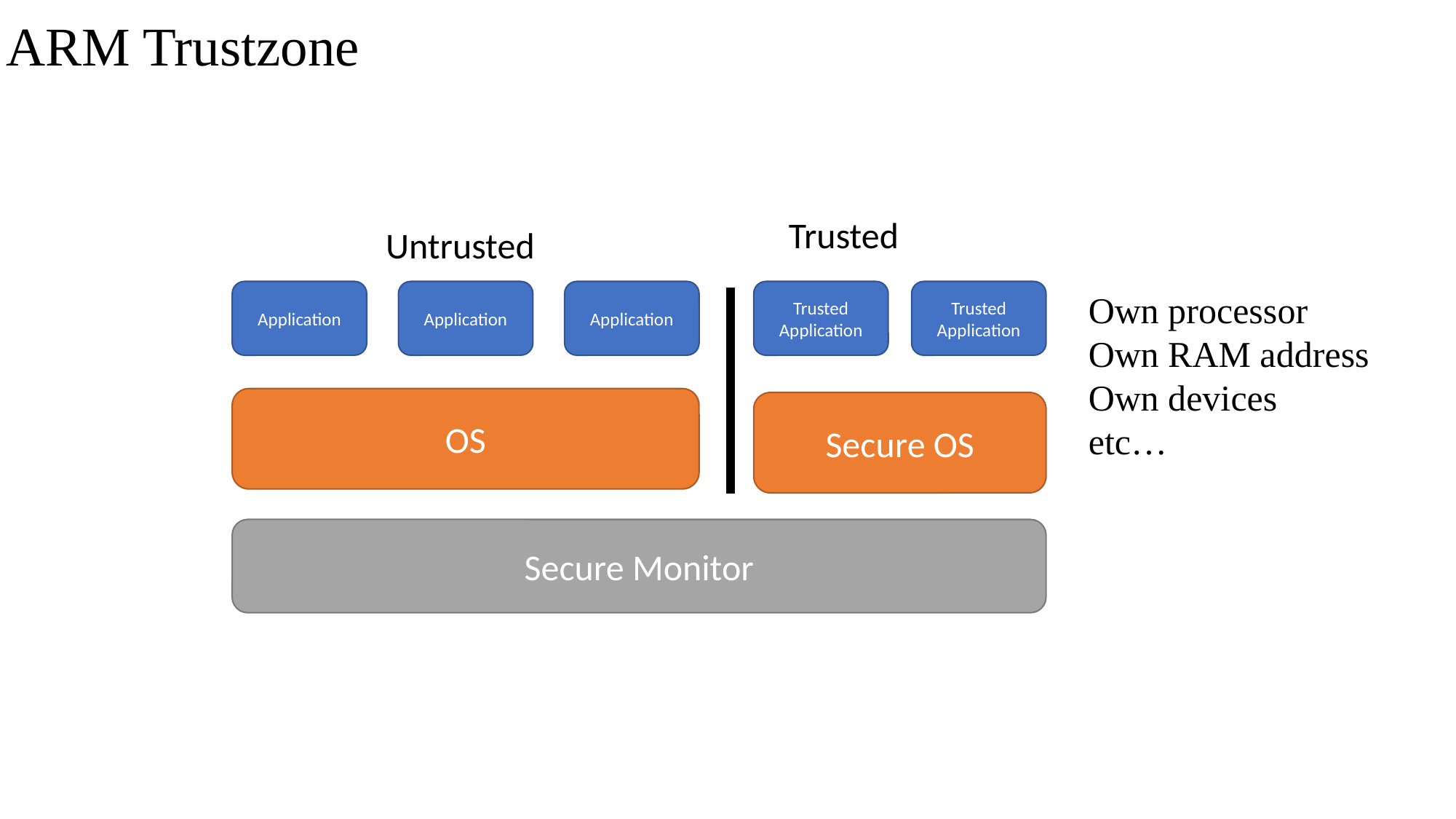

# ARM Trustzone
Trusted
Untrusted
Trusted Application
Application
Trusted Application
Application
Application
Own processor
Own RAM address
Own devices
etc…

OS
Secure OS
Secure Monitor